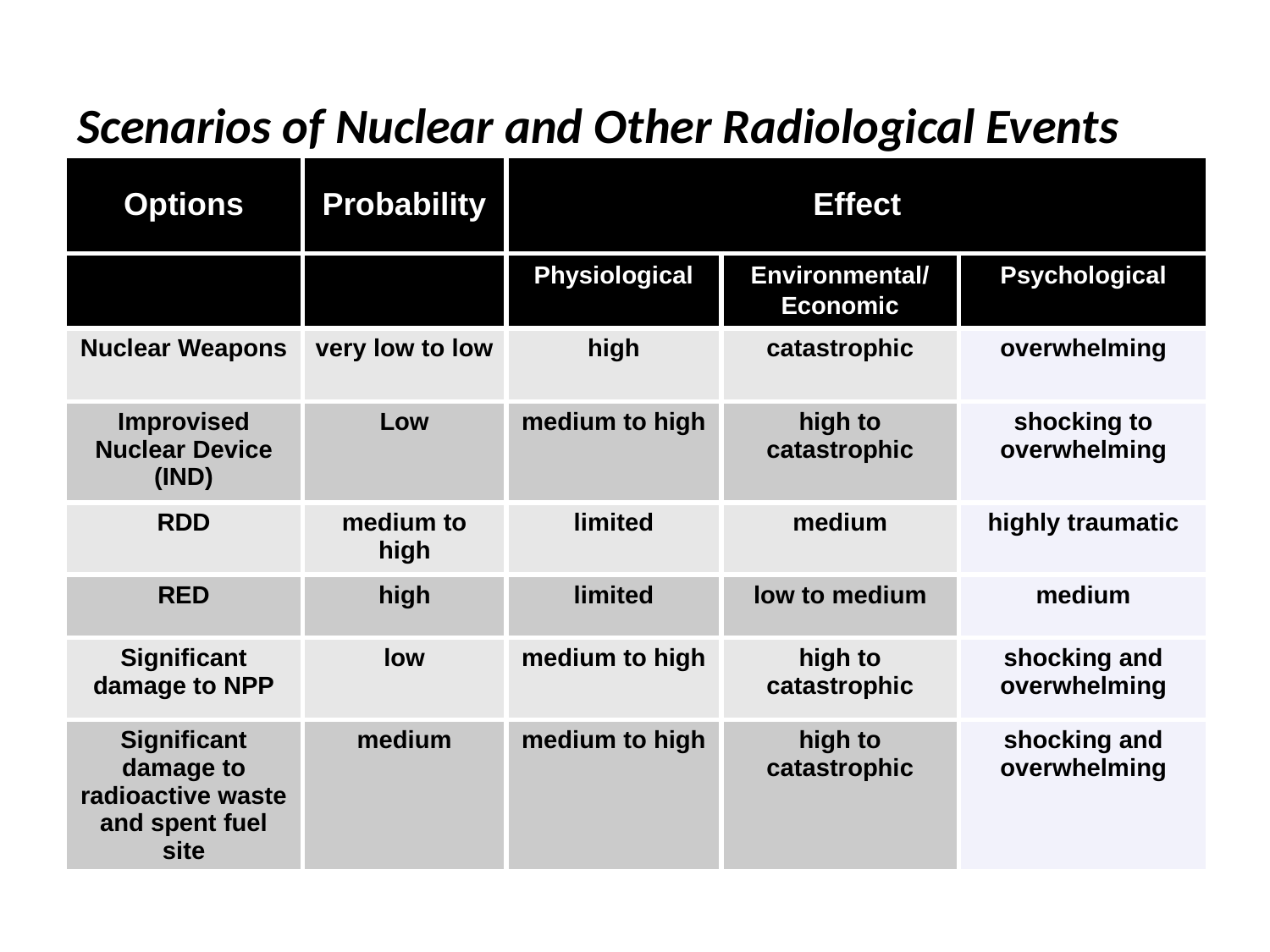

# Scenarios of Nuclear and Other Radiological Events
| Options | Probability | Effect |  |  |
| --- | --- | --- | --- | --- |
|  |  | Physiological | Environmental/ Economic | Psychological |
| Nuclear Weapons | very low to low | high | catastrophic | overwhelming |
| Improvised Nuclear Device (IND) | Low | medium to high | high to catastrophic | shocking to overwhelming |
| RDD | medium to high | limited | medium | highly traumatic |
| RED | high | limited | low to medium | medium |
| Significant damage to NPP | low | medium to high | high to catastrophic | shocking and overwhelming |
| Significant damage to radioactive waste and spent fuel site | medium | medium to high | high to catastrophic | shocking and overwhelming |